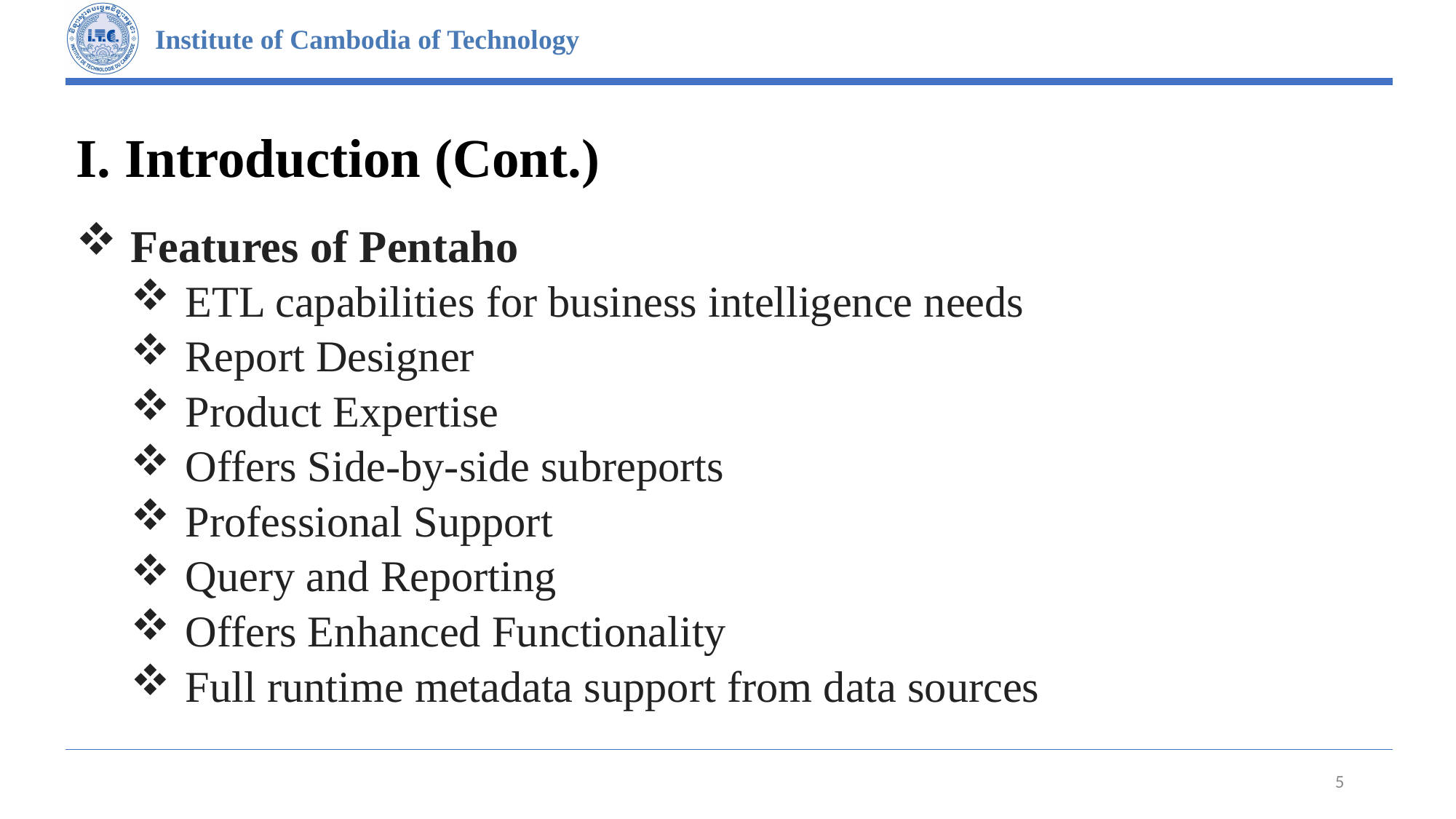

# I. Introduction (Cont.)
Features of Pentaho
ETL capabilities for business intelligence needs
Report Designer
Product Expertise
Offers Side-by-side subreports
Professional Support
Query and Reporting
Offers Enhanced Functionality
Full runtime metadata support from data sources

5